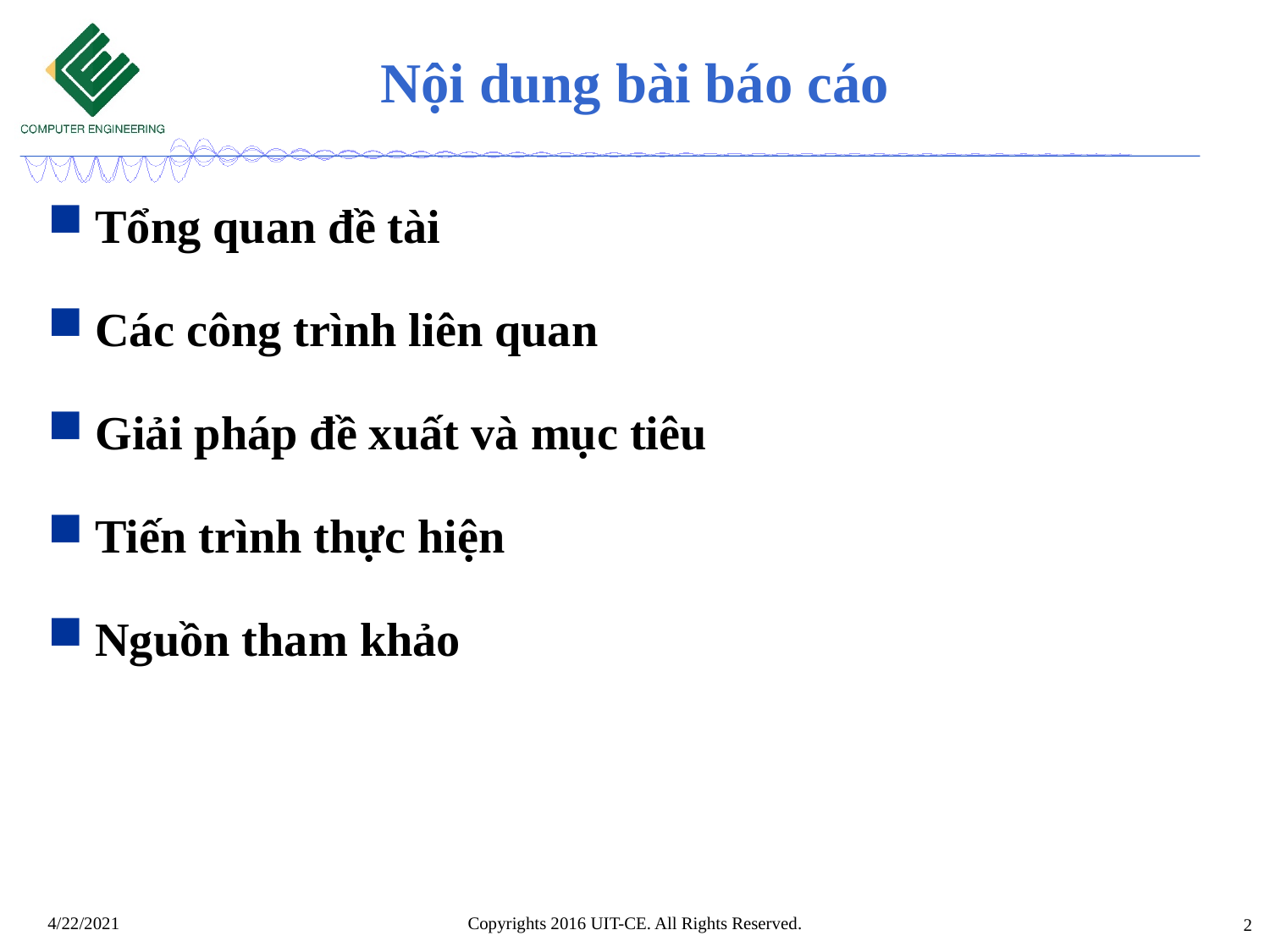

# Nội dung bài báo cáo
Tổng quan đề tài
Các công trình liên quan
Giải pháp đề xuất và mục tiêu
Tiến trình thực hiện
Nguồn tham khảo
Copyrights 2016 UIT-CE. All Rights Reserved.
4/22/2021
2